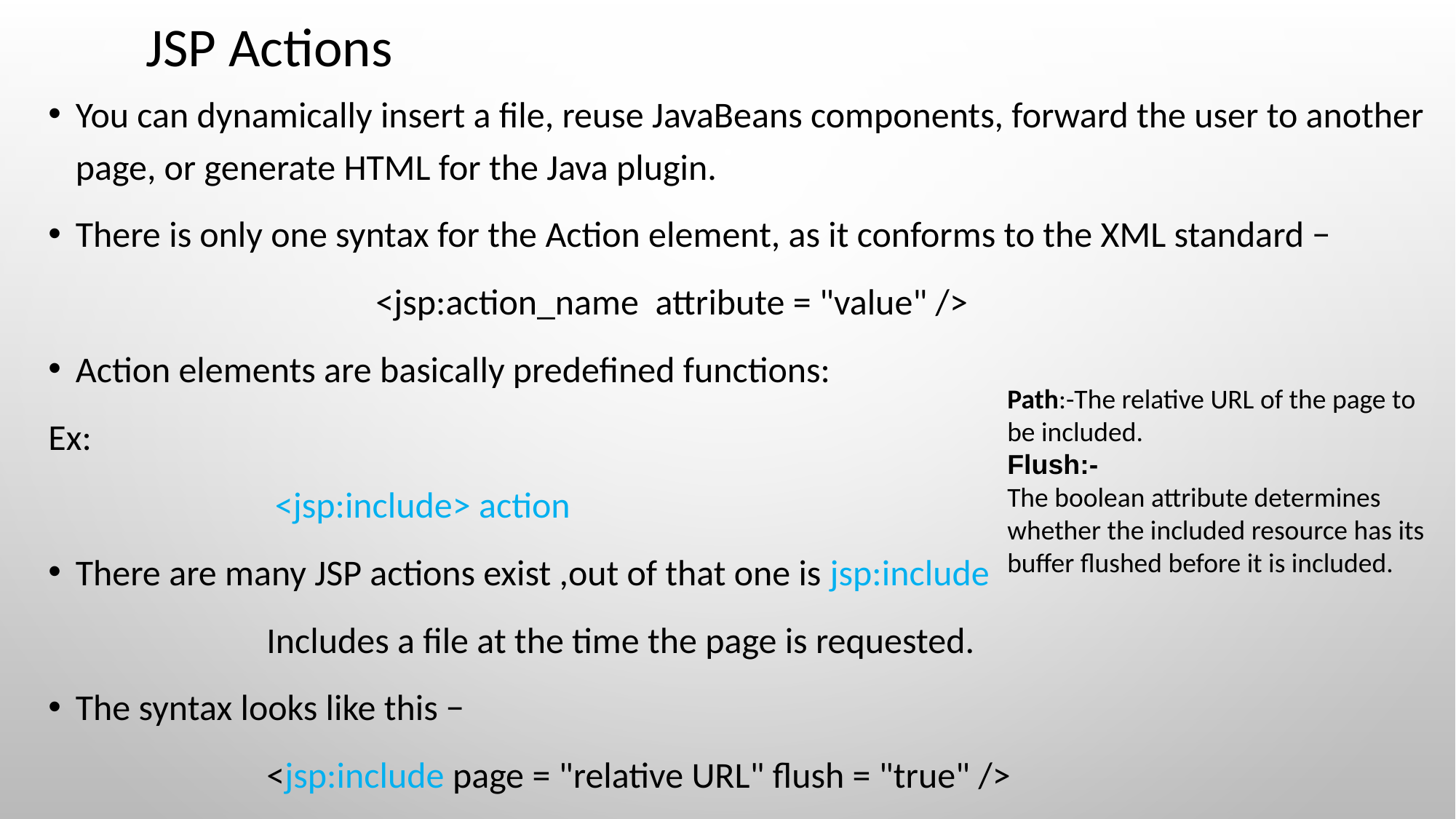

# JSP Actions
You can dynamically insert a file, reuse JavaBeans components, forward the user to another page, or generate HTML for the Java plugin.
There is only one syntax for the Action element, as it conforms to the XML standard −
			<jsp:action_name  attribute = "value" />
Action elements are basically predefined functions:
Ex:
		 <jsp:include> action
There are many JSP actions exist ,out of that one is jsp:include
		Includes a file at the time the page is requested.
The syntax looks like this −
		<jsp:include page = "relative URL" flush = "true" />
Path:-The relative URL of the page to be included.
Flush:-
The boolean attribute determines whether the included resource has its buffer flushed before it is included.